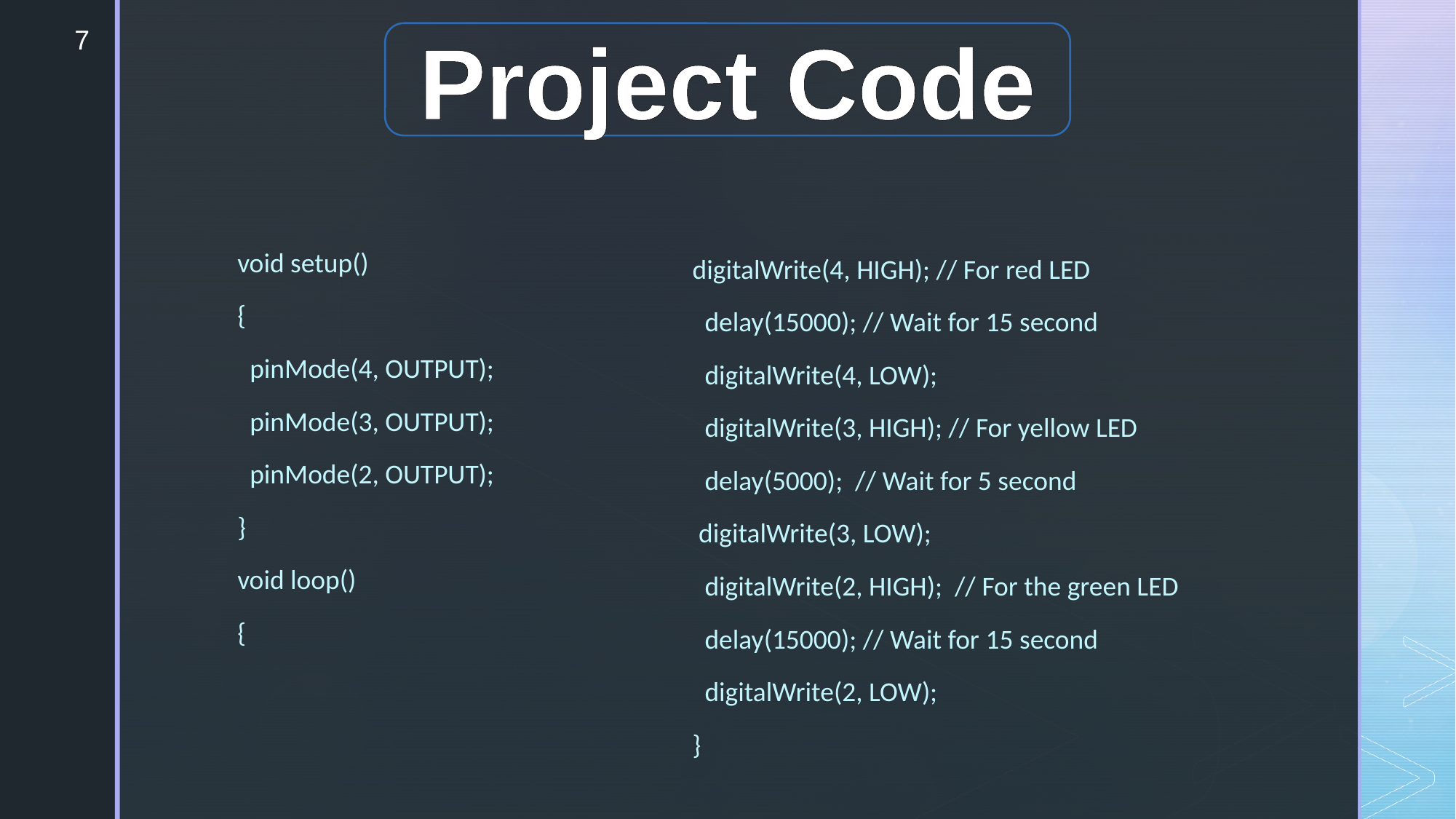

7
Project Code

void setup()
{
  pinMode(4, OUTPUT);
  pinMode(3, OUTPUT);
  pinMode(2, OUTPUT);
}
void loop()
{

digitalWrite(4, HIGH); // For red LED
  delay(15000); // Wait for 15 second
  digitalWrite(4, LOW);
  digitalWrite(3, HIGH); // For yellow LED
  delay(5000);  // Wait for 5 second
 digitalWrite(3, LOW);
  digitalWrite(2, HIGH);  // For the green LED
  delay(15000); // Wait for 15 second
  digitalWrite(2, LOW);
}